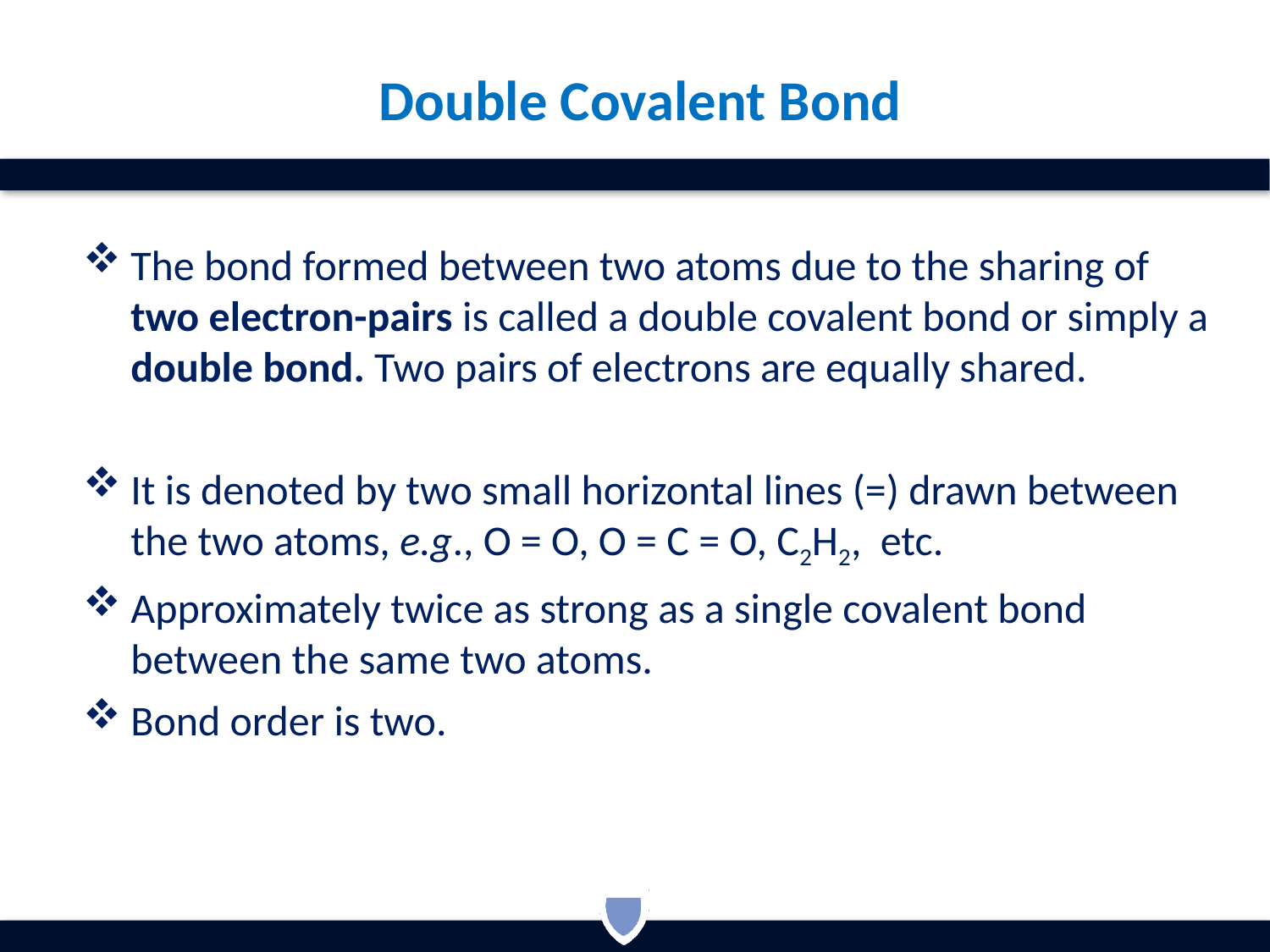

# Double Covalent Bond
The bond formed between two atoms due to the sharing of two electron-pairs is called a double covalent bond or simply a double bond. Two pairs of electrons are equally shared.

It is denoted by two small horizontal lines (=) drawn between the two atoms, e.g., O = O, O = C = O, C2H2,  etc.
Approximately twice as strong as a single covalent bond between the same two atoms.
Bond order is two.